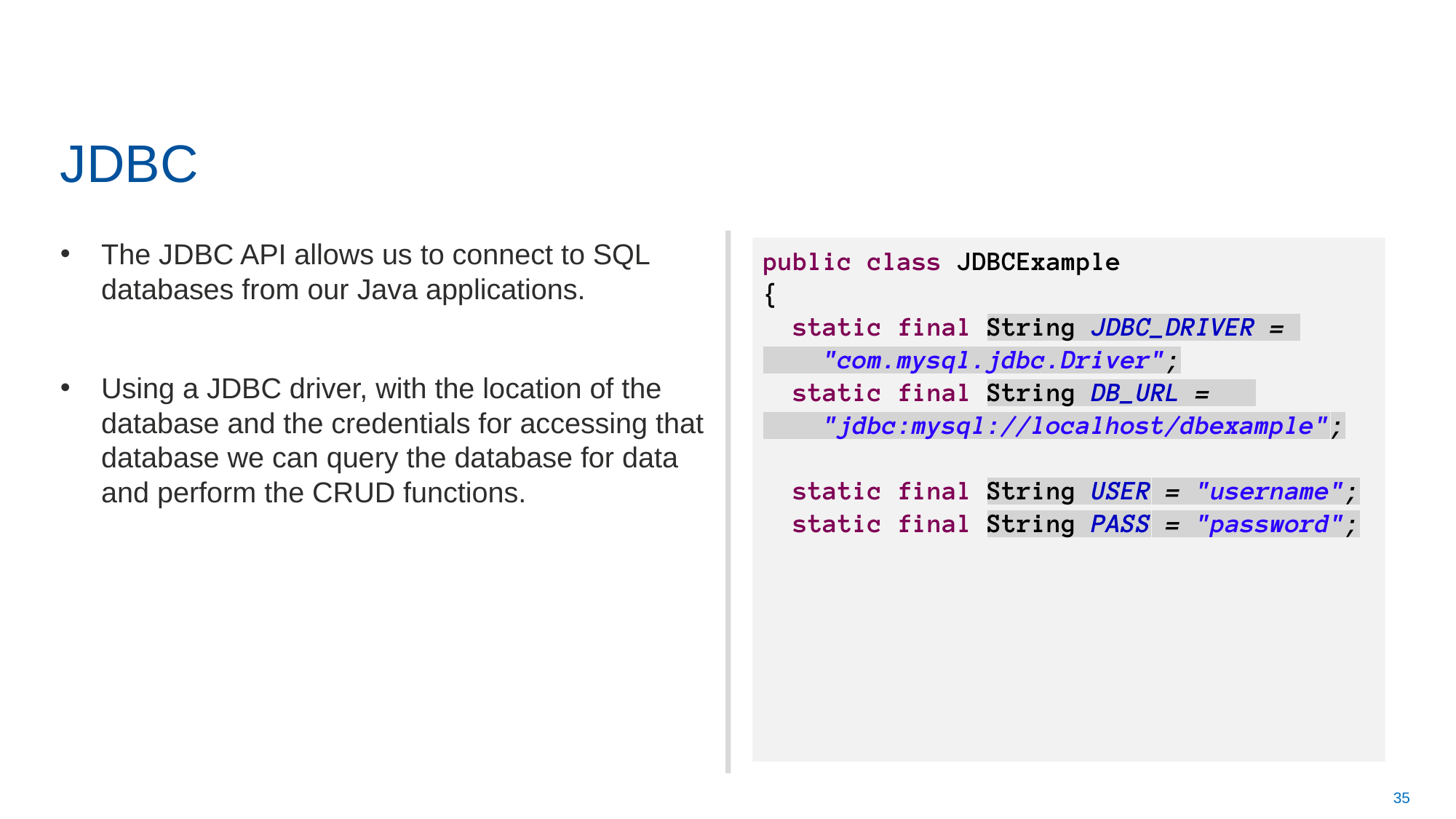

# JDBC
The JDBC API allows us to connect to SQL databases from our Java applications.

Using a JDBC driver, with the location of the database and the credentials for accessing that database we can query the database for data and perform the CRUD functions.
public class JDBCExample
{
  static final String JDBC_DRIVER =
    "com.mysql.jdbc.Driver";
  static final String DB_URL =
    "jdbc:mysql://localhost/dbexample";

  static final String USER = "username";
  static final String PASS = "password";